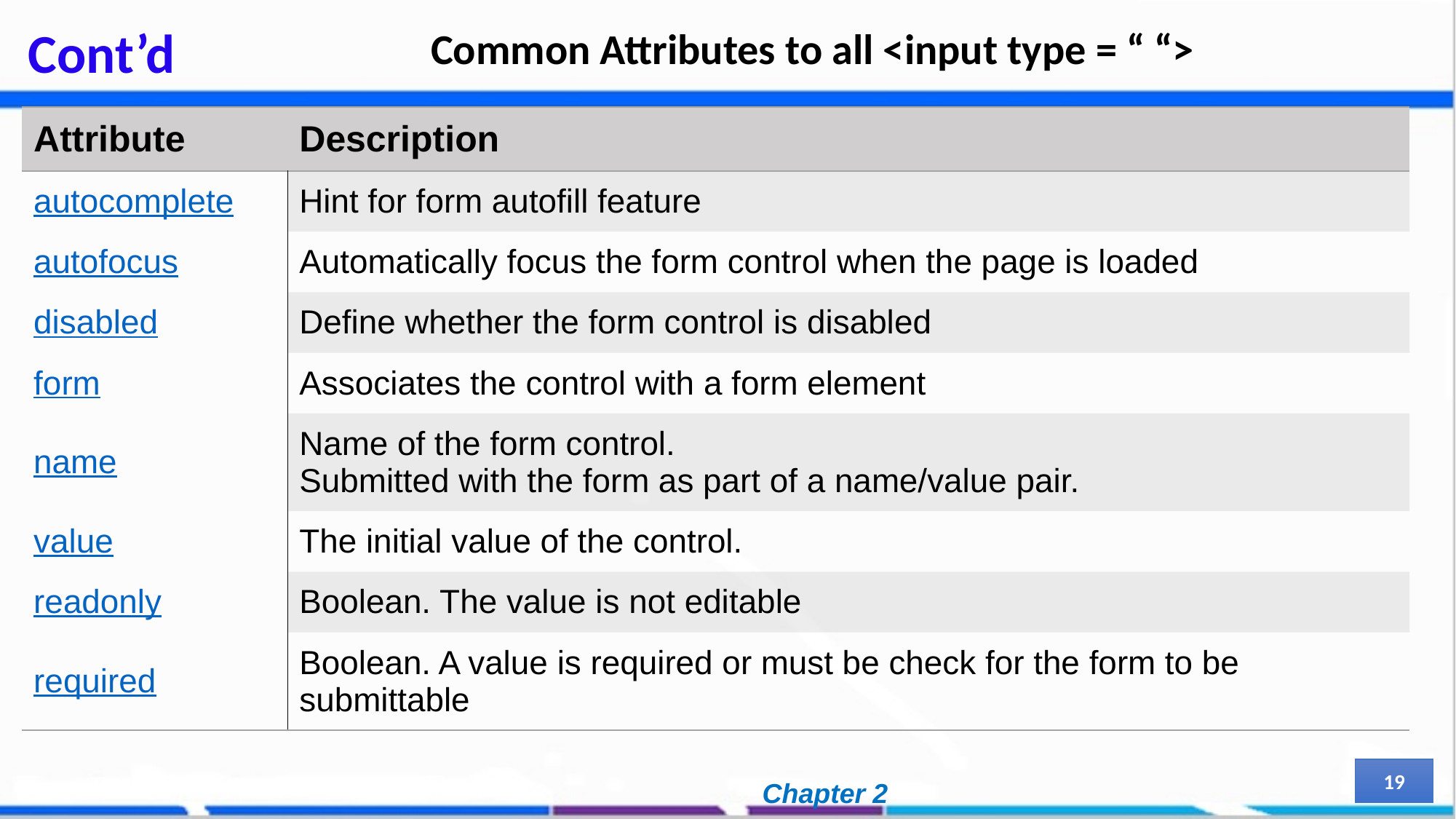

Common Attributes to all <input type = “ “>
# Cont’d
| Attribute | Description |
| --- | --- |
| autocomplete | Hint for form autofill feature |
| autofocus | Automatically focus the form control when the page is loaded |
| disabled | Define whether the form control is disabled |
| form | Associates the control with a form element |
| name | Name of the form control. Submitted with the form as part of a name/value pair. |
| value | The initial value of the control. |
| readonly | Boolean. The value is not editable |
| required | Boolean. A value is required or must be check for the form to be submittable |
19
Chapter 2